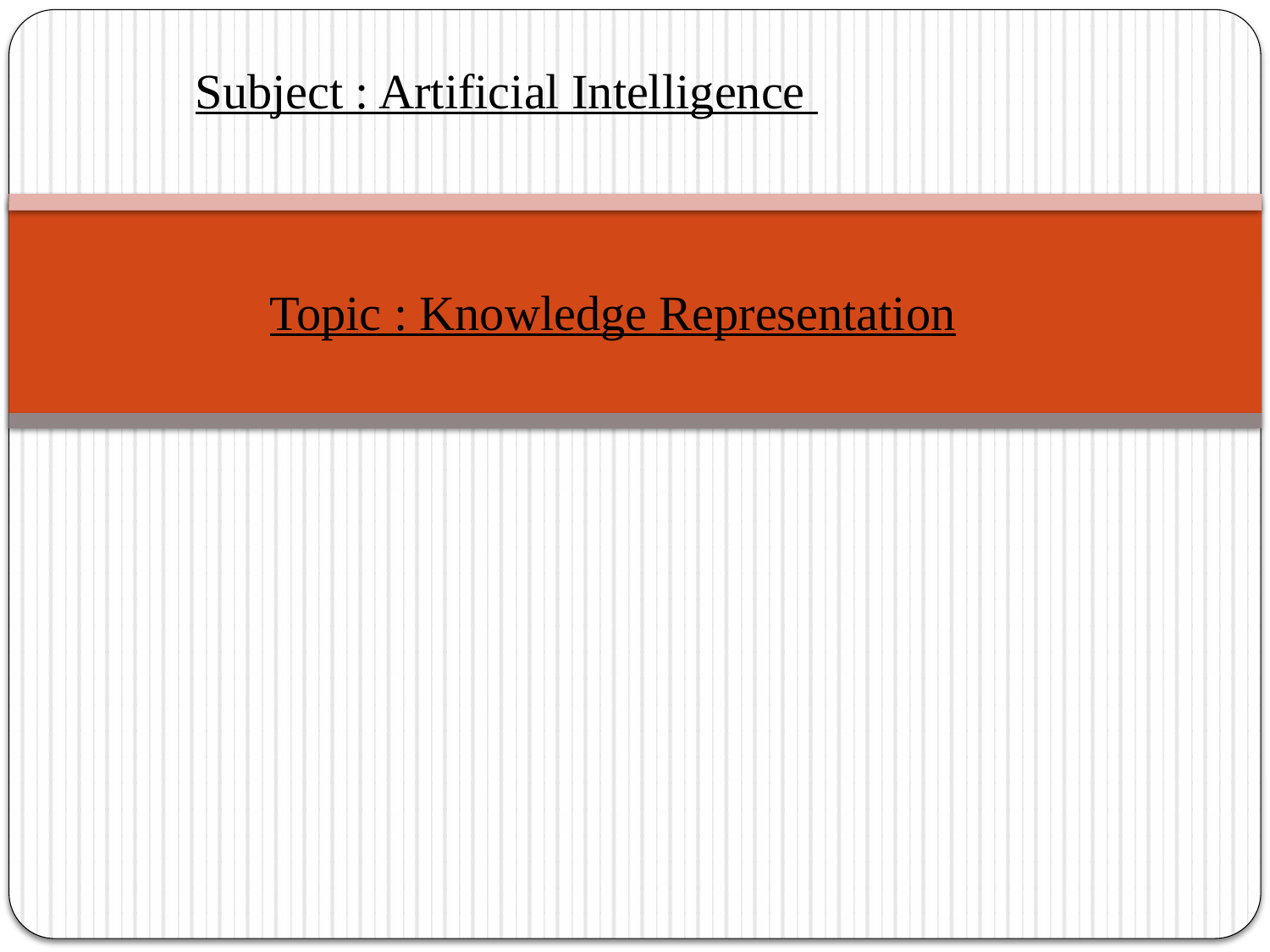

Subject : Artificial Intelligence
Topic : Knowledge Representation